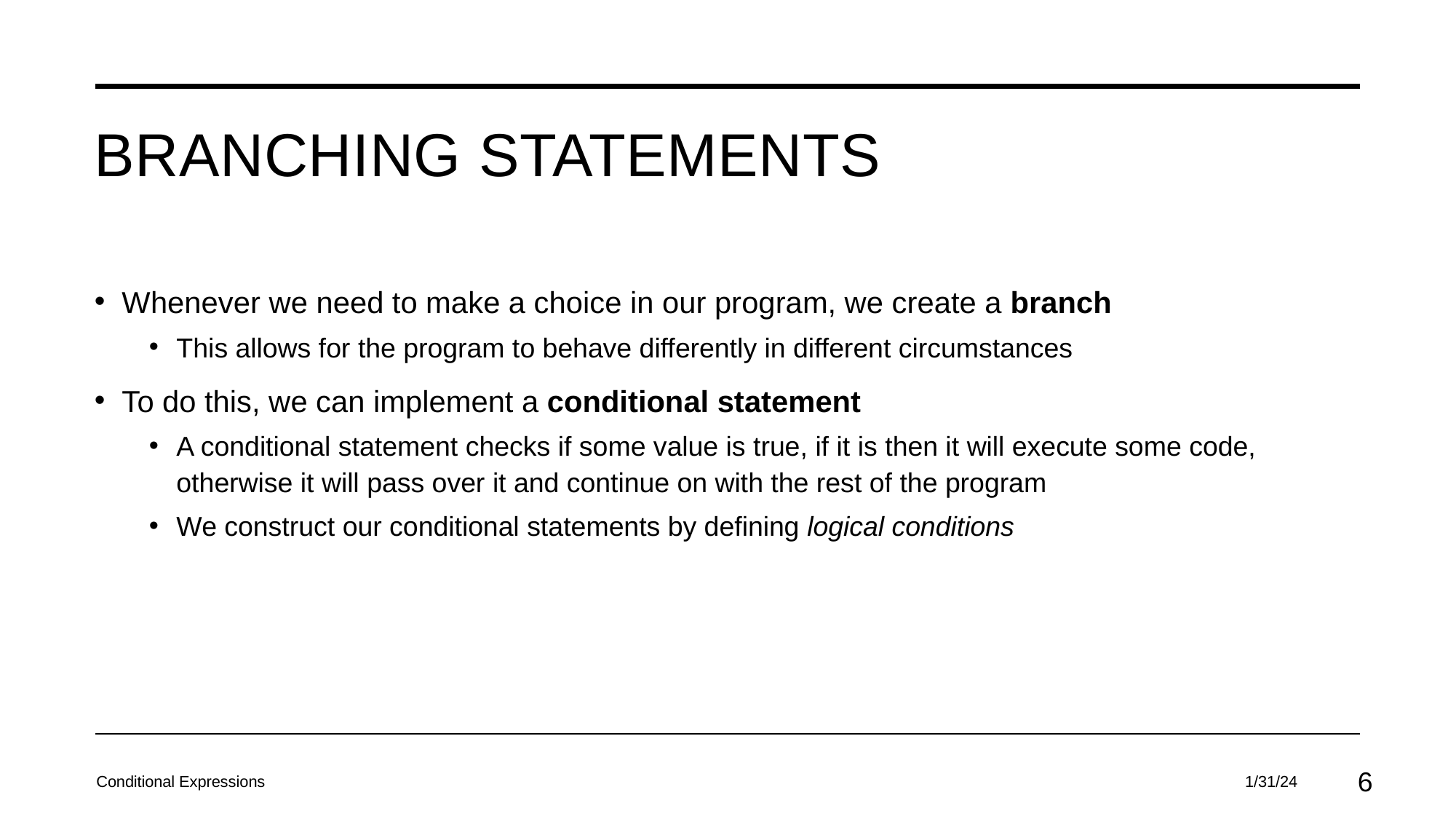

# Branching Statements
Whenever we need to make a choice in our program, we create a branch
This allows for the program to behave differently in different circumstances
To do this, we can implement a conditional statement
A conditional statement checks if some value is true, if it is then it will execute some code, otherwise it will pass over it and continue on with the rest of the program
We construct our conditional statements by defining logical conditions
Conditional Expressions
1/31/24
6